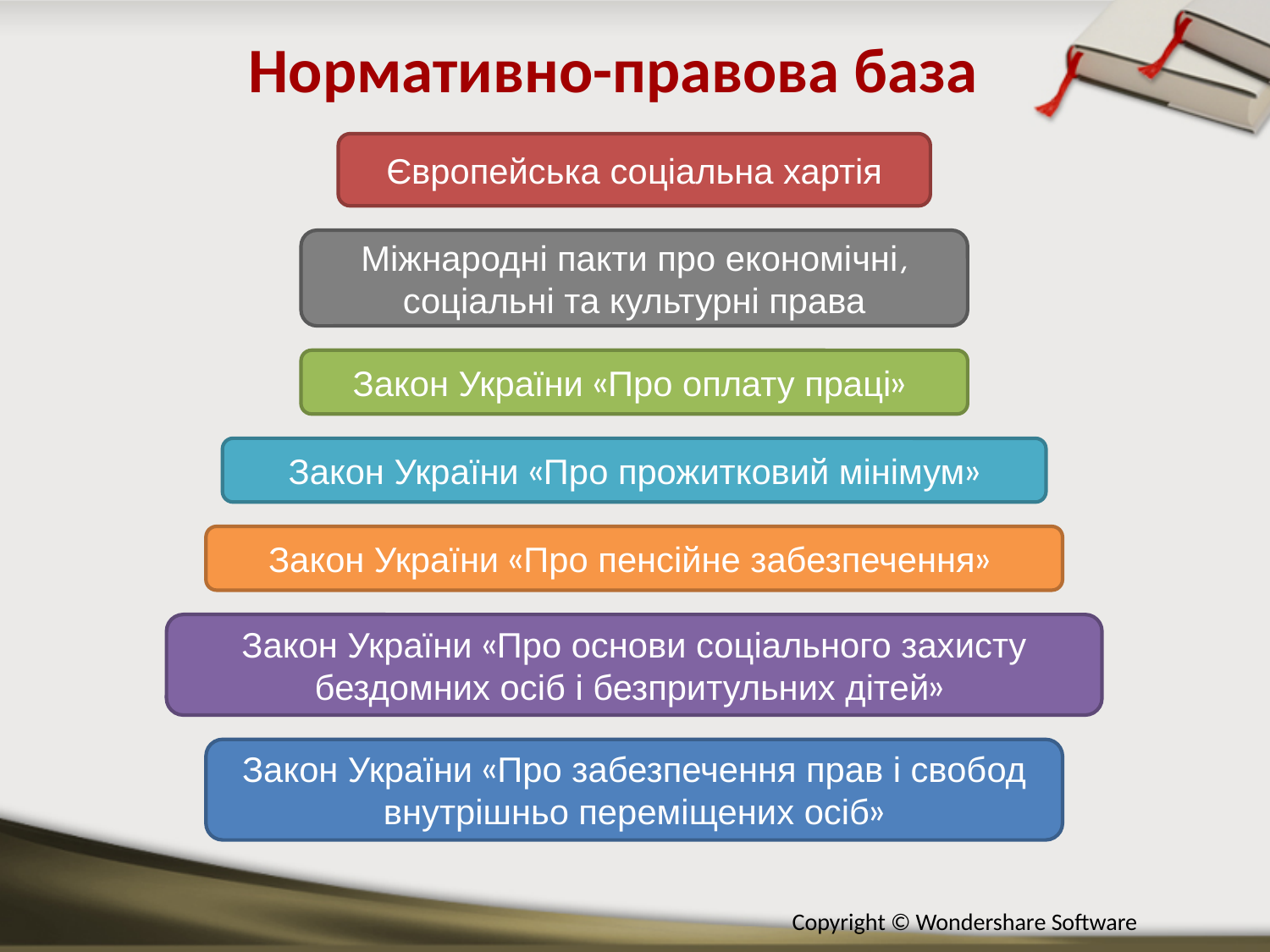

Нормативно-правова база
Європейська соціальна хартія
Міжнародні пакти про економічні, соціальні та культурні права
Закон України «Про оплату праці»
Закон України «Про прожитковий мінімум»
Закон України «Про пенсійне забезпечення»
Закон України «Про основи соціального захисту бездомних осіб і безпритульних дітей»
Закон України «Про забезпечення прав і свобод внутрішньо переміщених осіб»